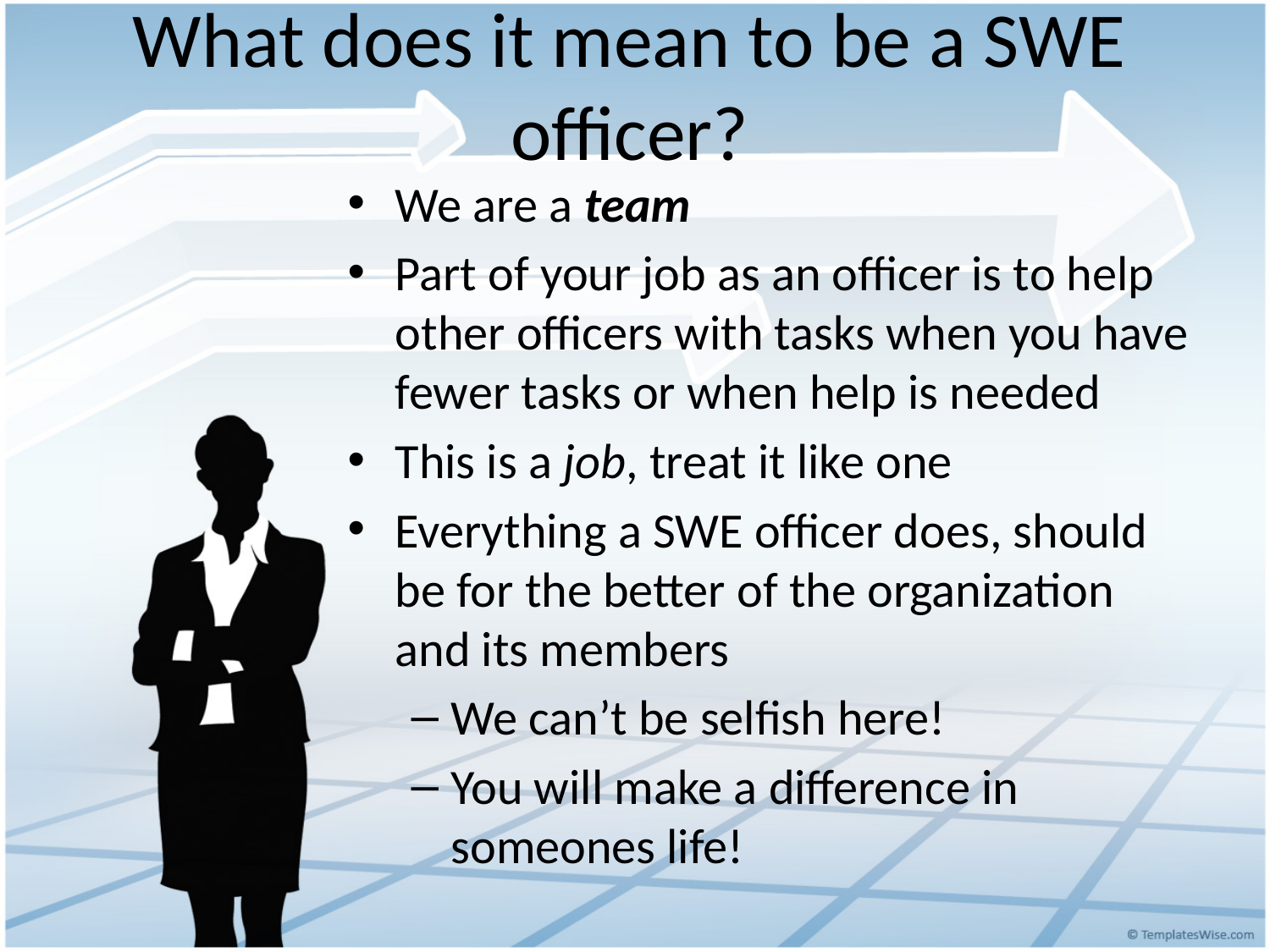

# What does it mean to be a SWE officer?
We are a team
Part of your job as an officer is to help other officers with tasks when you have fewer tasks or when help is needed
This is a job, treat it like one
Everything a SWE officer does, should be for the better of the organization and its members
We can’t be selfish here!
You will make a difference in someones life!